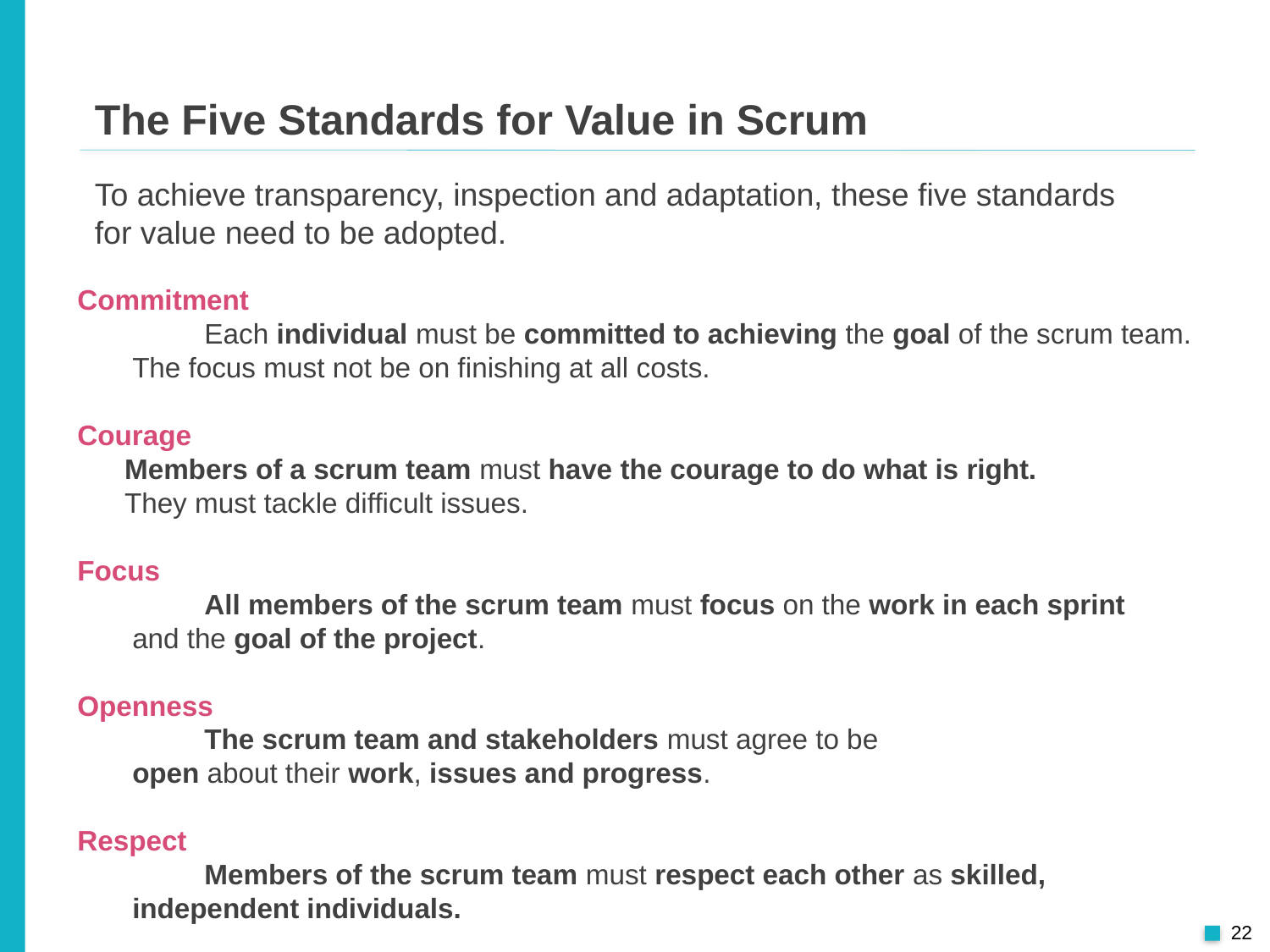

The Five Standards for Value in Scrum
To achieve transparency, inspection and adaptation, these five standards for value need to be adopted.
Commitment
	Each individual must be committed to achieving the goal of the scrum team.
       The focus must not be on finishing at all costs.

Courage
      Members of a scrum team must have the courage to do what is right.
      They must tackle difficult issues.

Focus
	All members of the scrum team must focus on the work in each sprint
       and the goal of the project.

Openness
	The scrum team and stakeholders must agree to be
       open about their work, issues and progress.

Respect
	Members of the scrum team must respect each other as skilled,
       independent individuals.